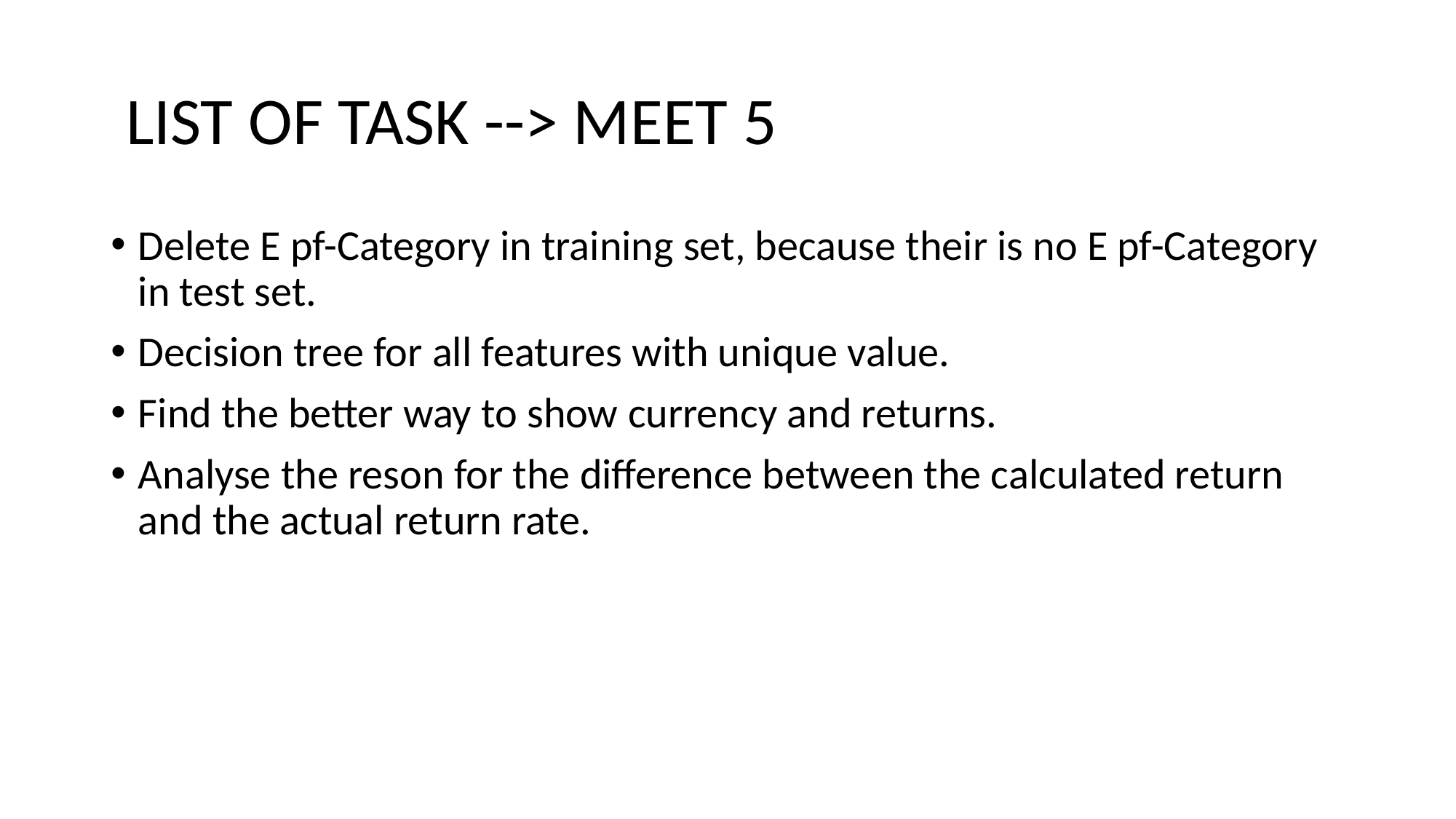

# LIST OF TASK --> MEET 5
Delete E pf-Category in training set, because their is no E pf-Category in test set.
Decision tree for all features with unique value.
Find the better way to show currency and returns.
Analyse the reson for the difference between the calculated return and the actual return rate.